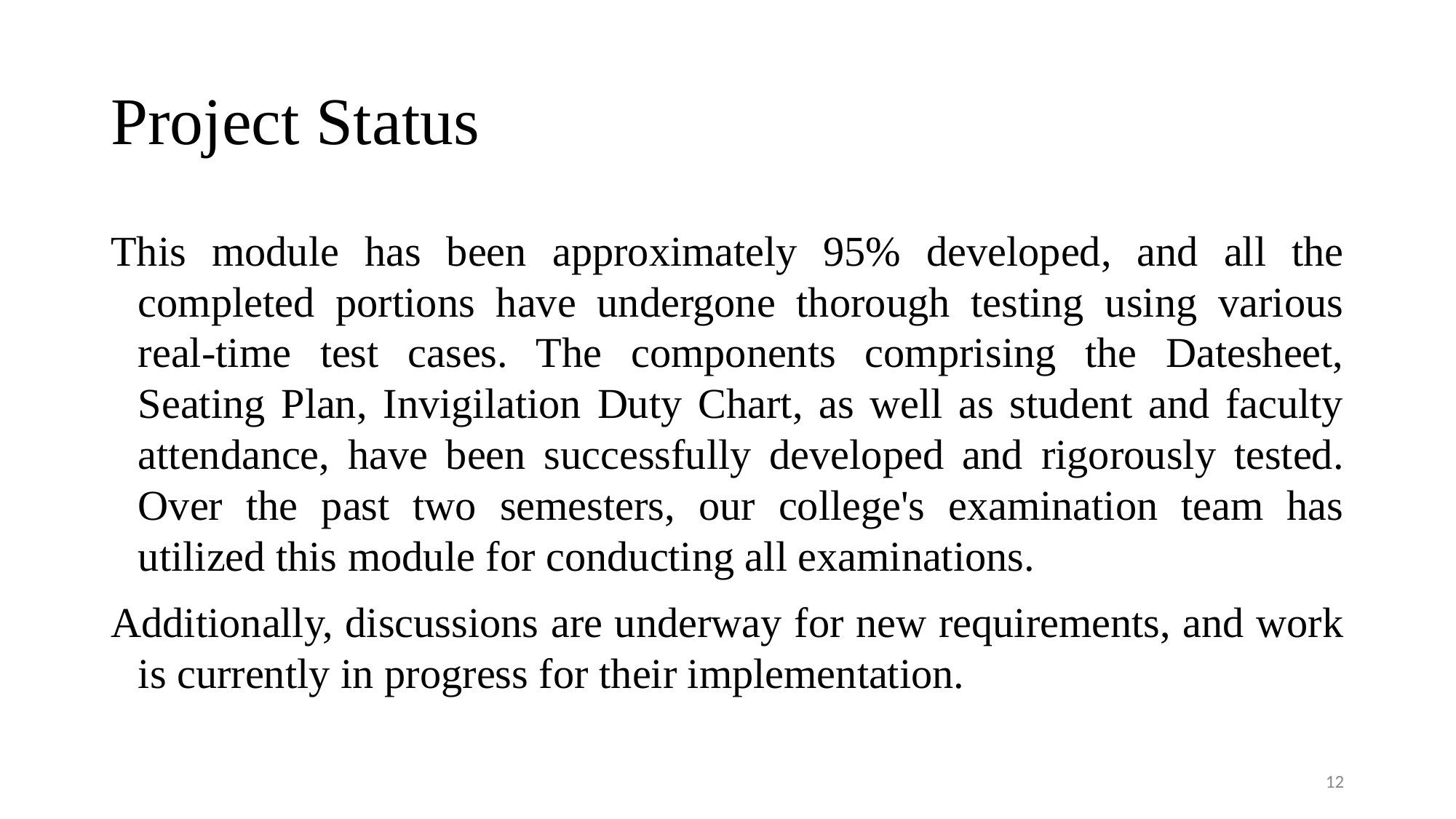

# Project Status
This module has been approximately 95% developed, and all the completed portions have undergone thorough testing using various real-time test cases. The components comprising the Datesheet, Seating Plan, Invigilation Duty Chart, as well as student and faculty attendance, have been successfully developed and rigorously tested. Over the past two semesters, our college's examination team has utilized this module for conducting all examinations.
Additionally, discussions are underway for new requirements, and work is currently in progress for their implementation.

12